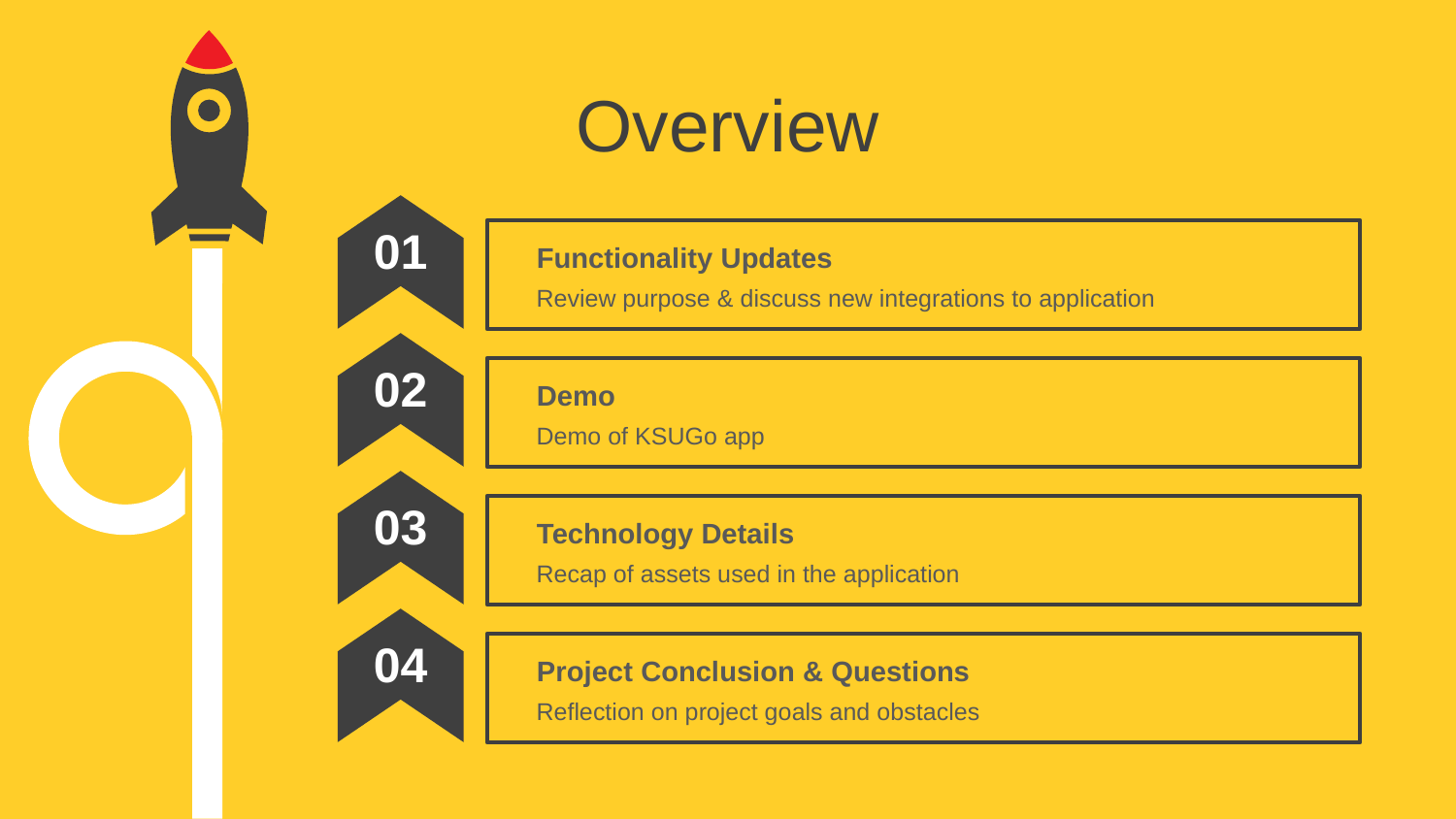

Overview

01

Functionality Updates
Review purpose & discuss new integrations to application

02

Demo
Demo of KSUGo app

03

Technology Details
Recap of assets used in the application

04

Project Conclusion & Questions
Reflection on project goals and obstacles